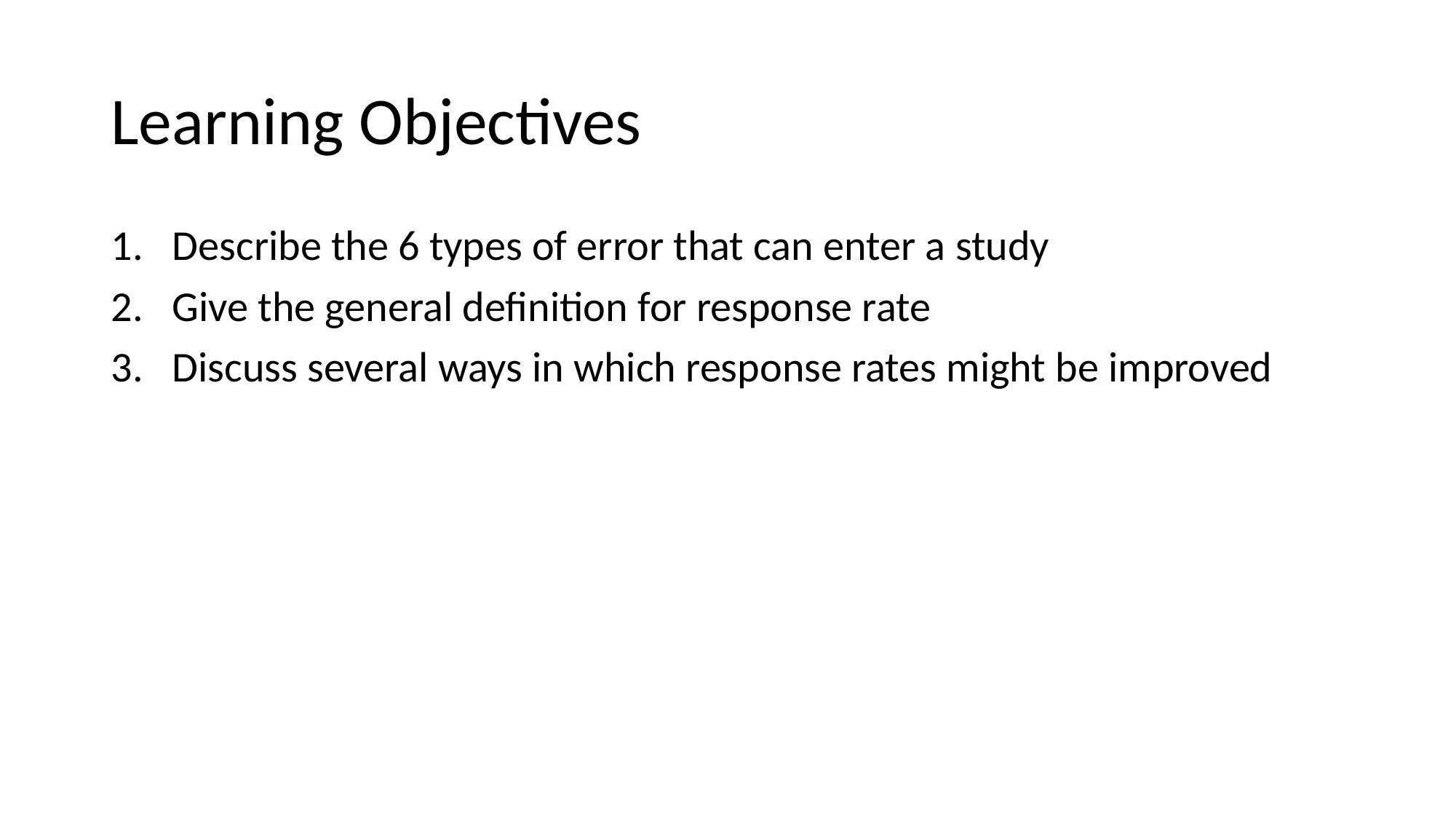

# Learning Objectives
Describe the 6 types of error that can enter a study
Give the general definition for response rate
Discuss several ways in which response rates might be improved